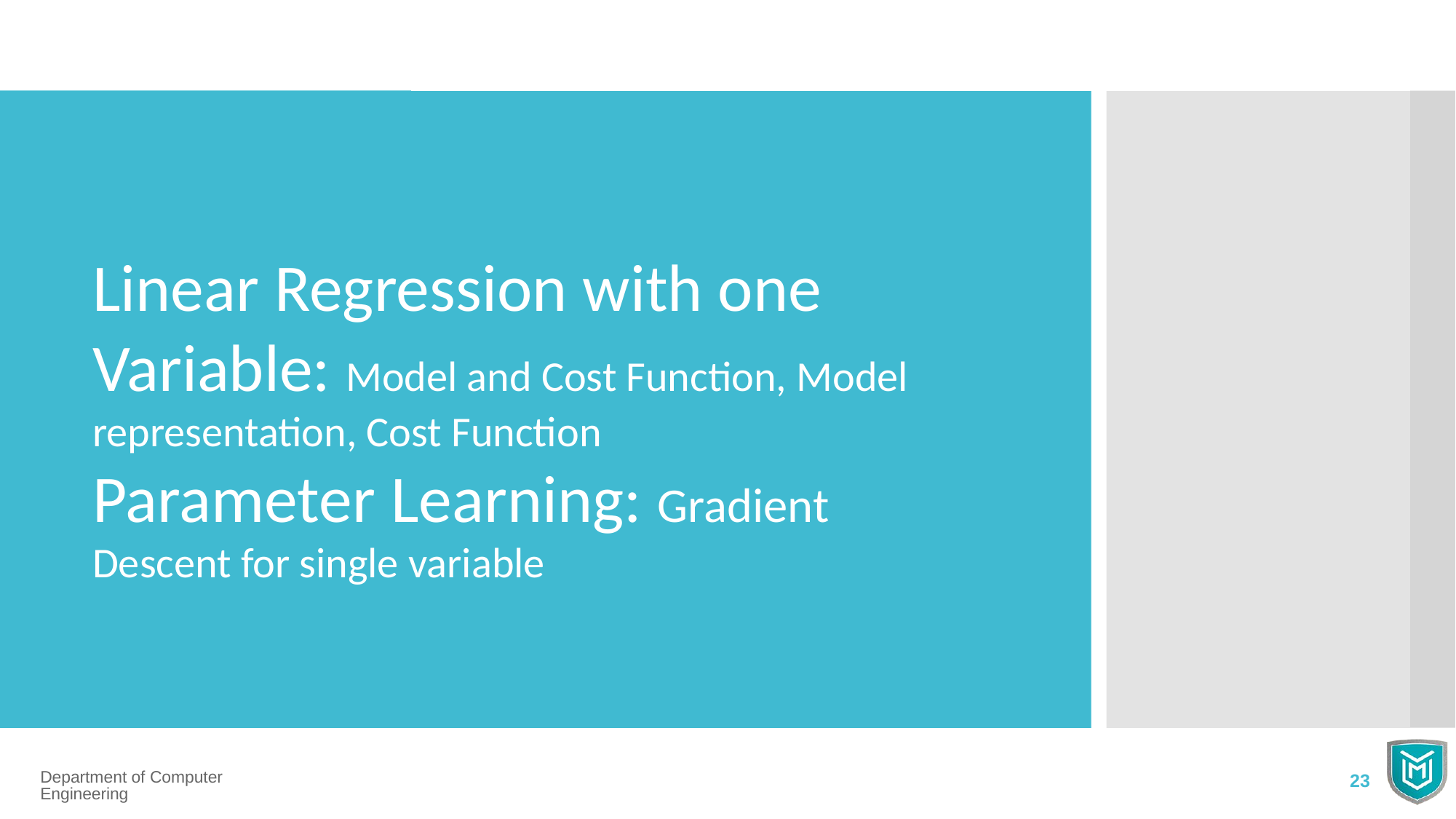

Linear Regression with one Variable: Model and Cost Function, Model representation, Cost Function
Parameter Learning: Gradient Descent for single variable
Department of Computer Engineering
23